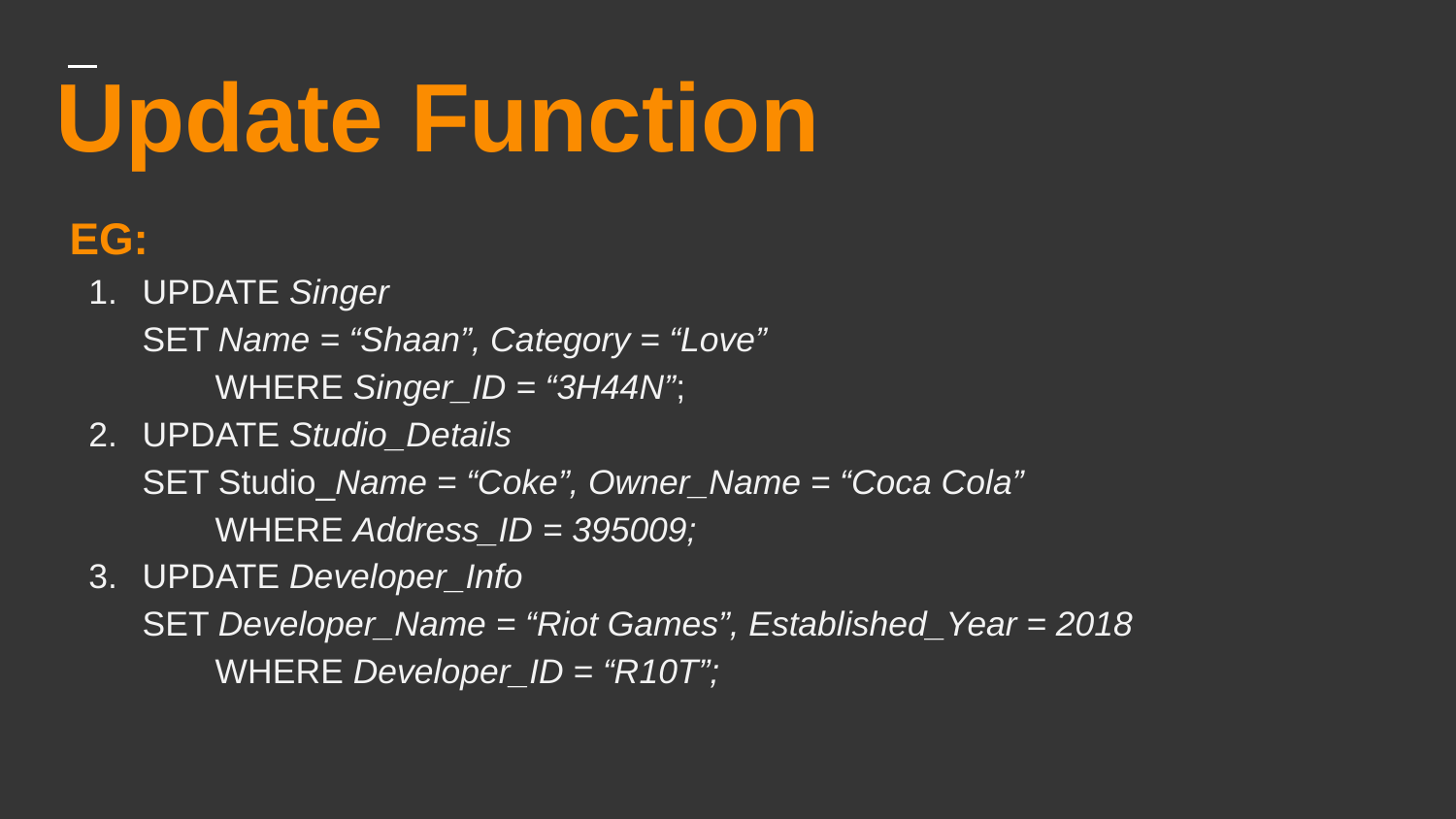

# Update Function

EG:
UPDATE Singer
SET Name = “Shaan”, Category = “Love”
WHERE Singer_ID = “3H44N”;
UPDATE Studio_Details
SET Studio_Name = “Coke”, Owner_Name = “Coca Cola”
WHERE Address_ID = 395009;
UPDATE Developer_Info
SET Developer_Name = “Riot Games”, Established_Year = 2018
WHERE Developer_ID = “R10T”;